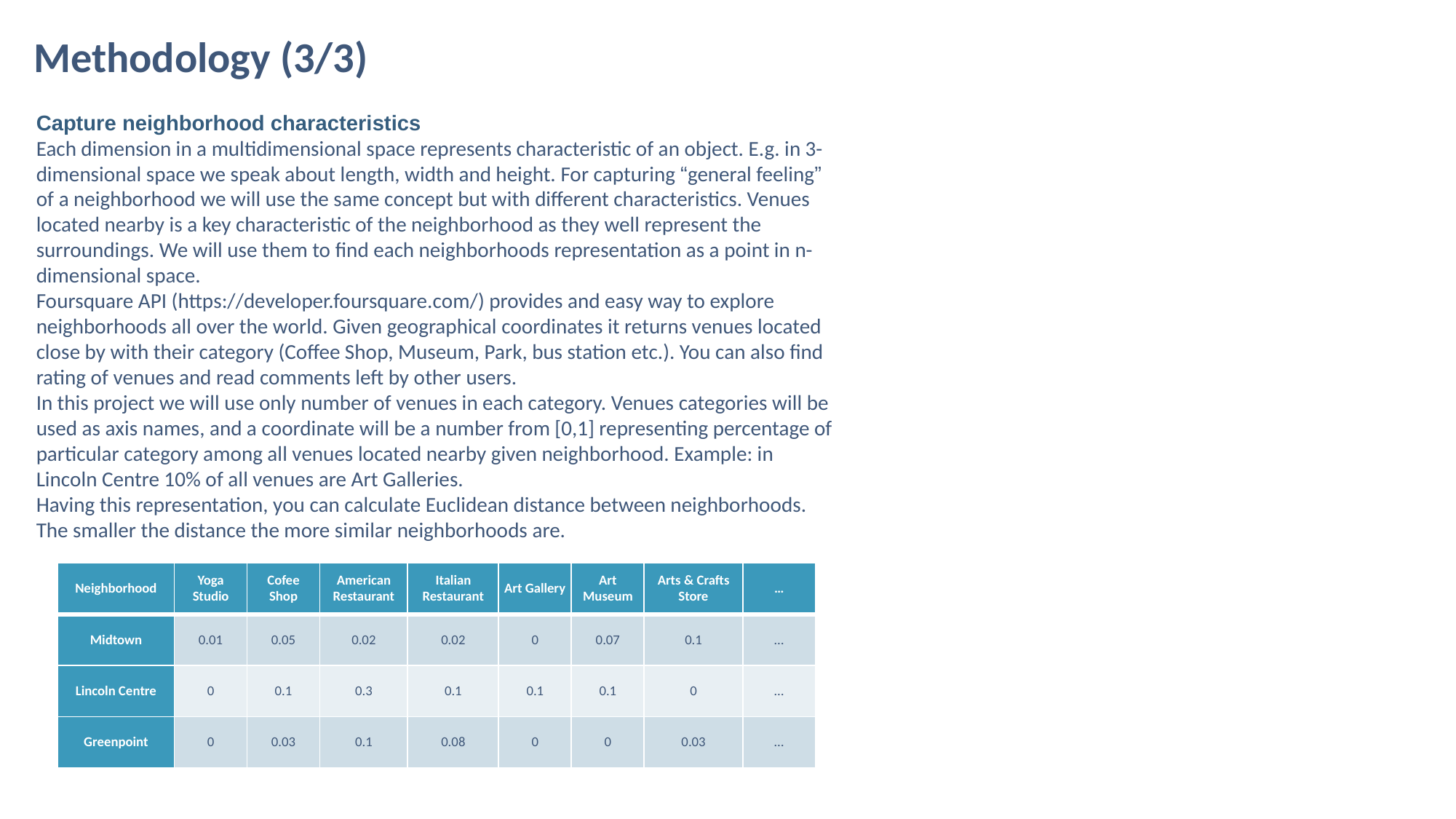

# Methodology (3/3)
Capture neighborhood characteristics
Each dimension in a multidimensional space represents characteristic of an object. E.g. in 3-dimensional space we speak about length, width and height. For capturing “general feeling” of a neighborhood we will use the same concept but with different characteristics. Venues located nearby is a key characteristic of the neighborhood as they well represent the surroundings. We will use them to find each neighborhoods representation as a point in n-dimensional space.
Foursquare API (https://developer.foursquare.com/) provides and easy way to explore neighborhoods all over the world. Given geographical coordinates it returns venues located close by with their category (Coffee Shop, Museum, Park, bus station etc.). You can also find rating of venues and read comments left by other users.
In this project we will use only number of venues in each category. Venues categories will be used as axis names, and a coordinate will be a number from [0,1] representing percentage of particular category among all venues located nearby given neighborhood. Example: in Lincoln Centre 10% of all venues are Art Galleries.
Having this representation, you can calculate Euclidean distance between neighborhoods. The smaller the distance the more similar neighborhoods are.
| Neighborhood | Yoga Studio | Cofee Shop | American Restaurant | Italian Restaurant | Art Gallery | Art Museum | Arts & Crafts Store | … |
| --- | --- | --- | --- | --- | --- | --- | --- | --- |
| Midtown | 0.01 | 0.05 | 0.02 | 0.02 | 0 | 0.07 | 0.1 | … |
| Lincoln Centre | 0 | 0.1 | 0.3 | 0.1 | 0.1 | 0.1 | 0 | … |
| Greenpoint | 0 | 0.03 | 0.1 | 0.08 | 0 | 0 | 0.03 | … |
9